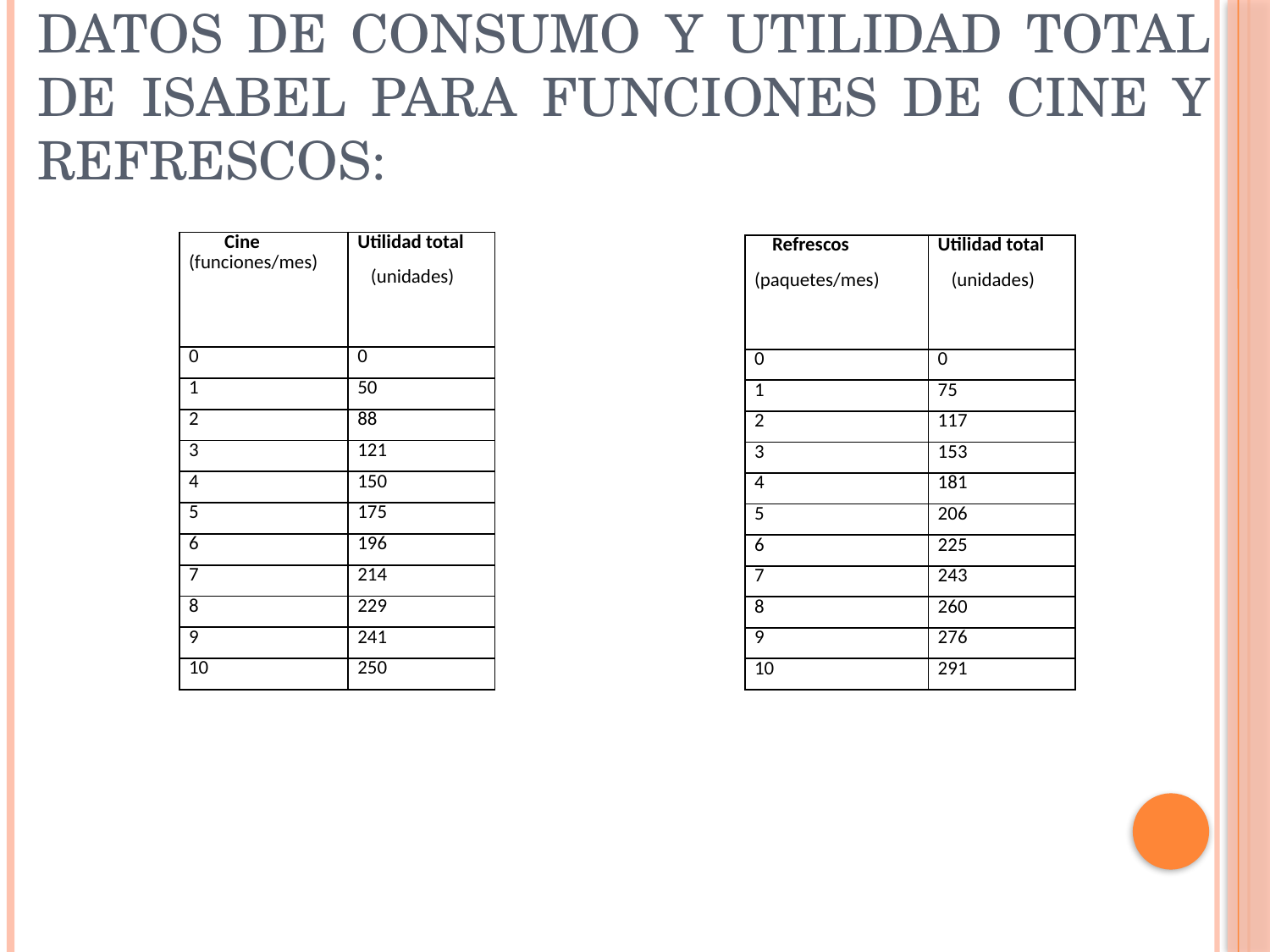

# Datos de consumo y utilidad total de Isabel para funciones de cine y refrescos:
| Cine (funciones/mes) | Utilidad total (unidades) |
| --- | --- |
| 0 | 0 |
| 1 | 50 |
| 2 | 88 |
| 3 | 121 |
| 4 | 150 |
| 5 | 175 |
| 6 | 196 |
| 7 | 214 |
| 8 | 229 |
| 9 | 241 |
| 10 | 250 |
| Refrescos (paquetes/mes) | Utilidad total (unidades) |
| --- | --- |
| 0 | 0 |
| 1 | 75 |
| 2 | 117 |
| 3 | 153 |
| 4 | 181 |
| 5 | 206 |
| 6 | 225 |
| 7 | 243 |
| 8 | 260 |
| 9 | 276 |
| 10 | 291 |